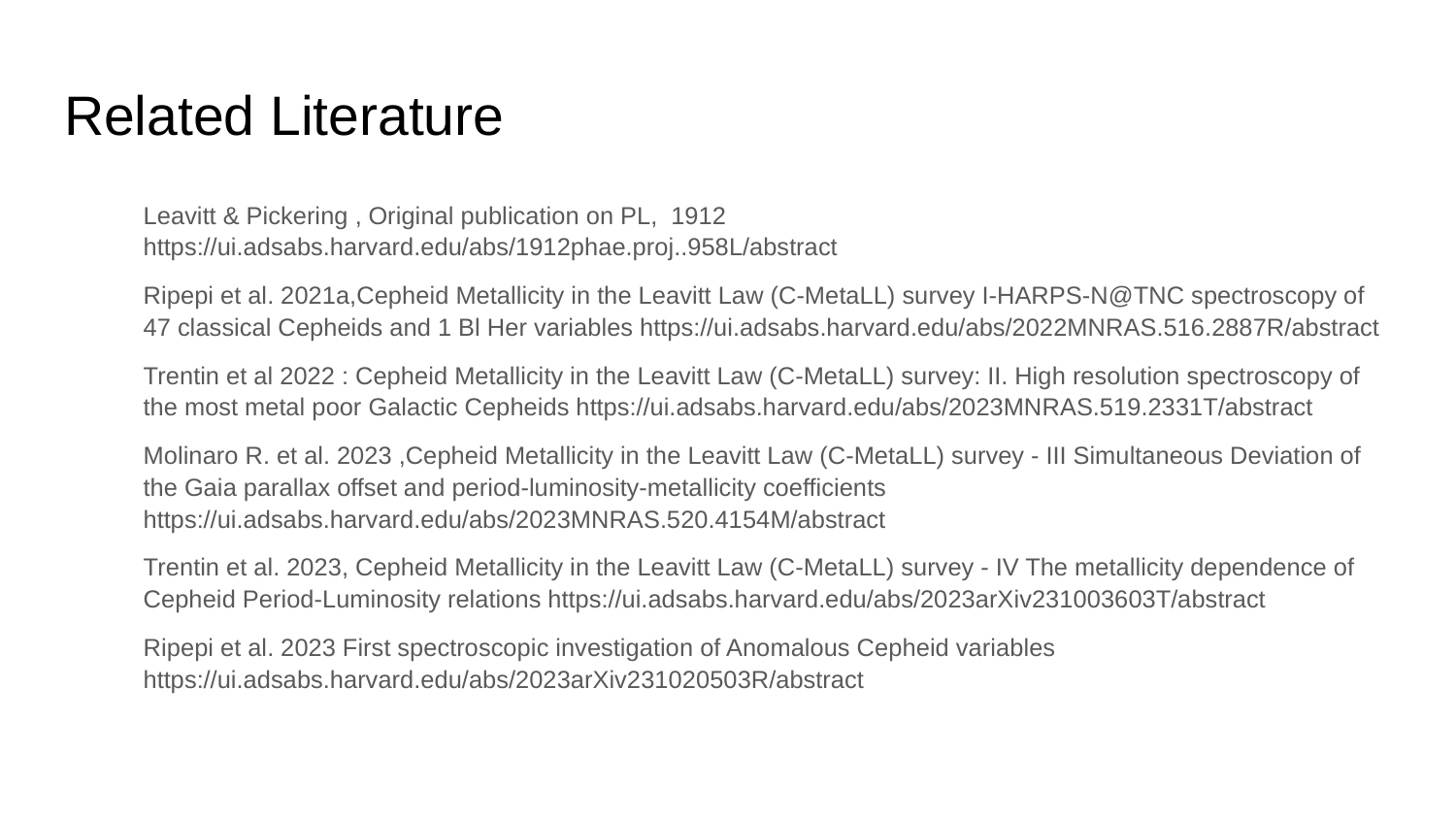

# Related Literature
Leavitt & Pickering , Original publication on PL,  1912 https://ui.adsabs.harvard.edu/abs/1912phae.proj..958L/abstract
Ripepi et al. 2021a,Cepheid Metallicity in the Leavitt Law (C-MetaLL) survey I-HARPS-N@TNC spectroscopy of 47 classical Cepheids and 1 Bl Her variables https://ui.adsabs.harvard.edu/abs/2022MNRAS.516.2887R/abstract
Trentin et al 2022 : Cepheid Metallicity in the Leavitt Law (C-MetaLL) survey: II. High resolution spectroscopy of the most metal poor Galactic Cepheids https://ui.adsabs.harvard.edu/abs/2023MNRAS.519.2331T/abstract
Molinaro R. et al. 2023 ,Cepheid Metallicity in the Leavitt Law (C-MetaLL) survey - III Simultaneous Deviation of the Gaia parallax offset and period-luminosity-metallicity coefficients https://ui.adsabs.harvard.edu/abs/2023MNRAS.520.4154M/abstract
Trentin et al. 2023, Cepheid Metallicity in the Leavitt Law (C-MetaLL) survey - IV The metallicity dependence of Cepheid Period-Luminosity relations https://ui.adsabs.harvard.edu/abs/2023arXiv231003603T/abstract
Ripepi et al. 2023 First spectroscopic investigation of Anomalous Cepheid variables   https://ui.adsabs.harvard.edu/abs/2023arXiv231020503R/abstract